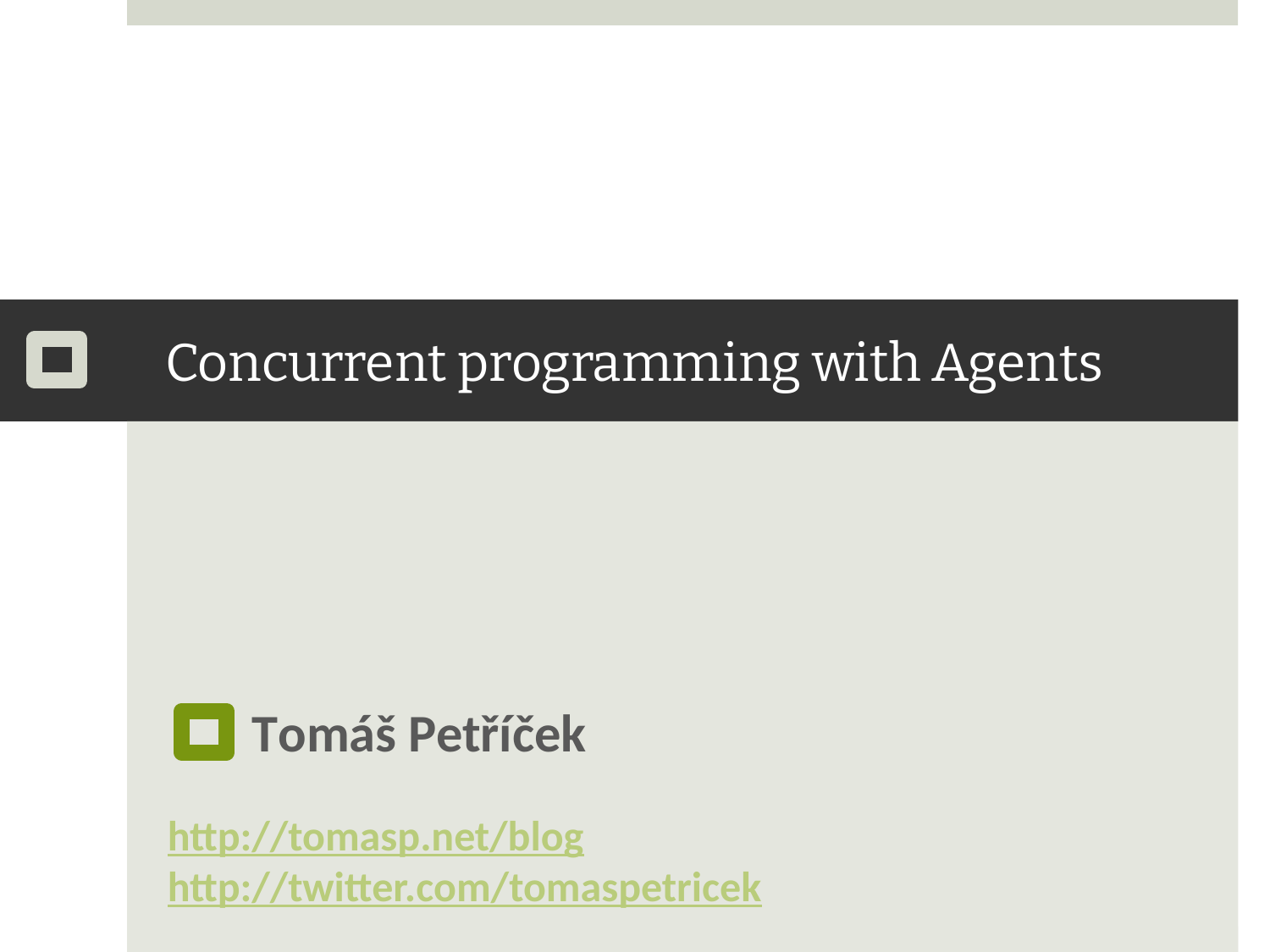

# Concurrent programming with Agents

       Tomáš Petříček
http://tomasp.net/blog
http://twitter.com/tomaspetricek